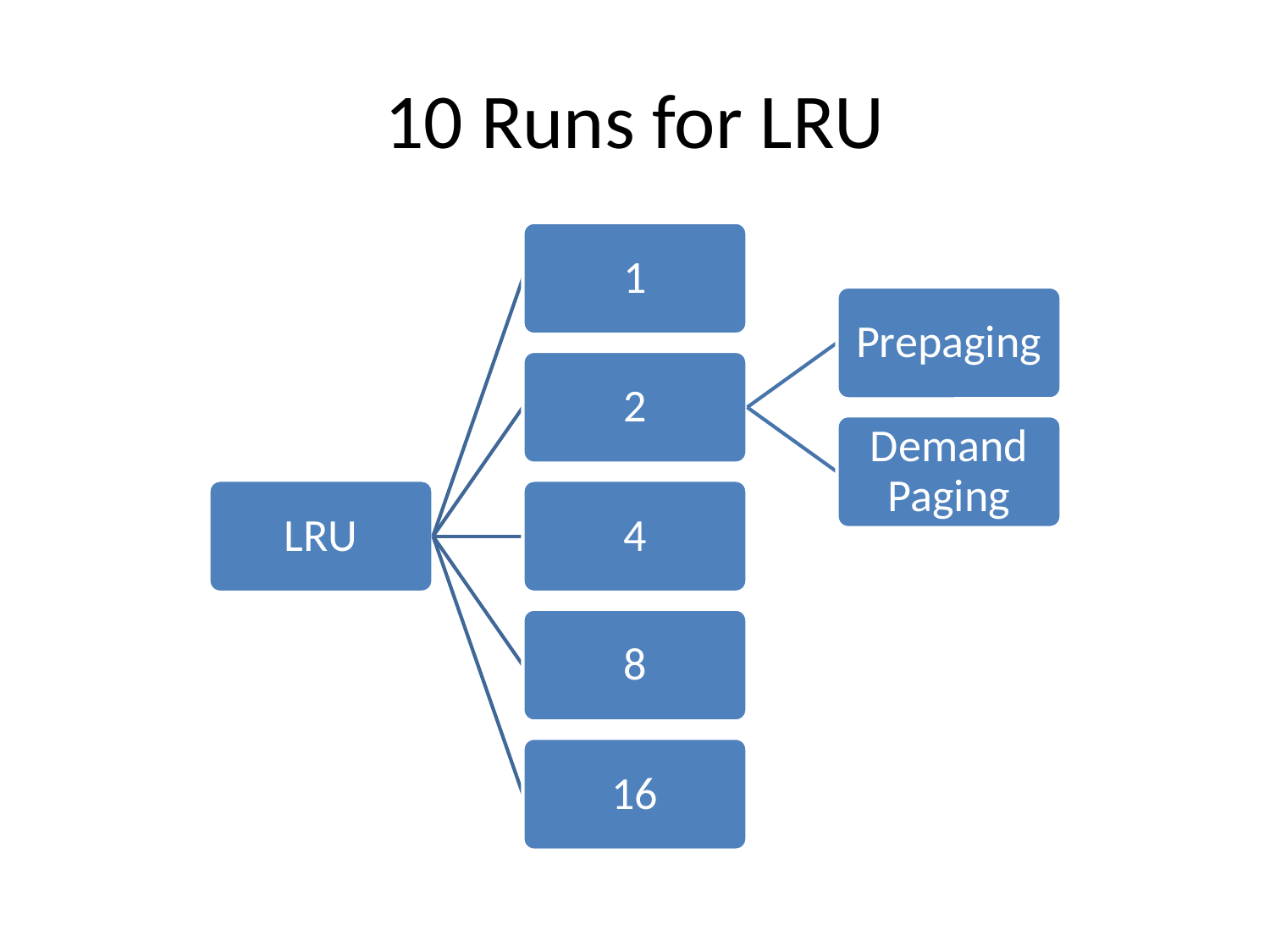

# 10 Runs for LRU
LRU

1

2

Prepaging

Demand Paging

4

8

16